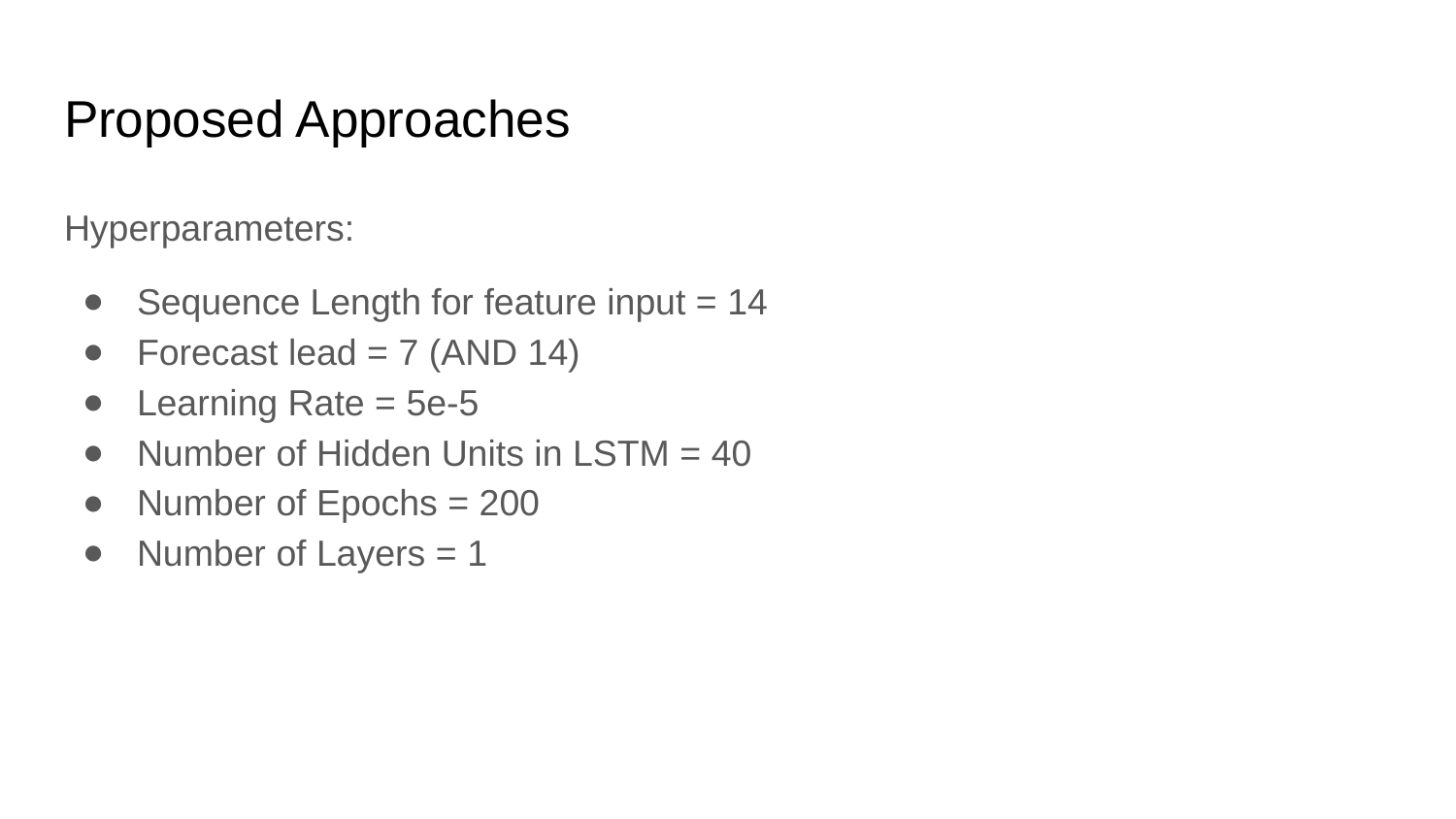

# Proposed Approaches
Hyperparameters:
Sequence Length for feature input = 14
Forecast lead = 7 (AND 14)
Learning Rate = 5e-5
Number of Hidden Units in LSTM = 40
Number of Epochs = 200
Number of Layers = 1